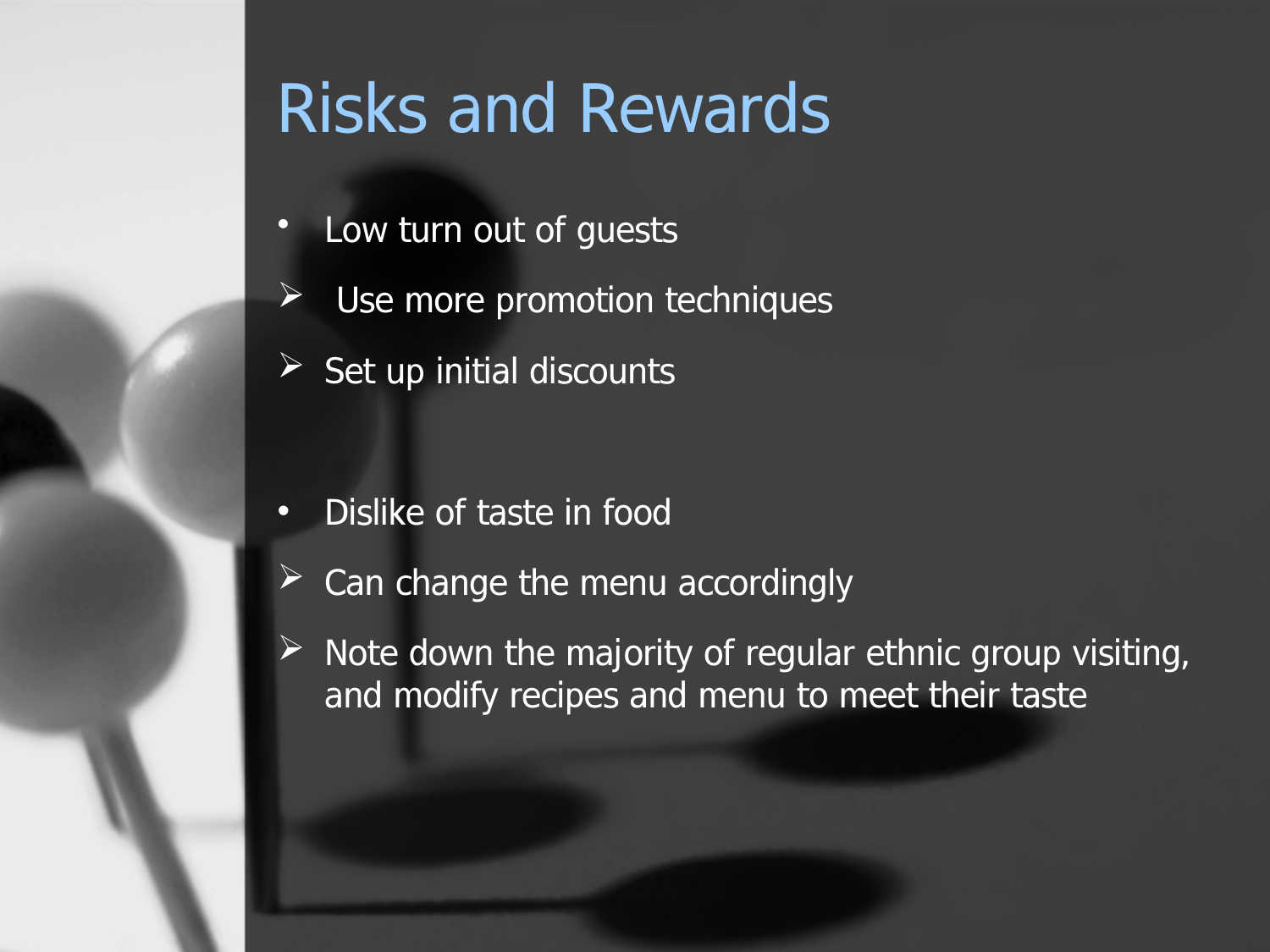

# Risks and Rewards
Low turn out of guests
 Use more promotion techniques
Set up initial discounts

Dislike of taste in food
Can change the menu accordingly
Note down the majority of regular ethnic group visiting, and modify recipes and menu to meet their taste